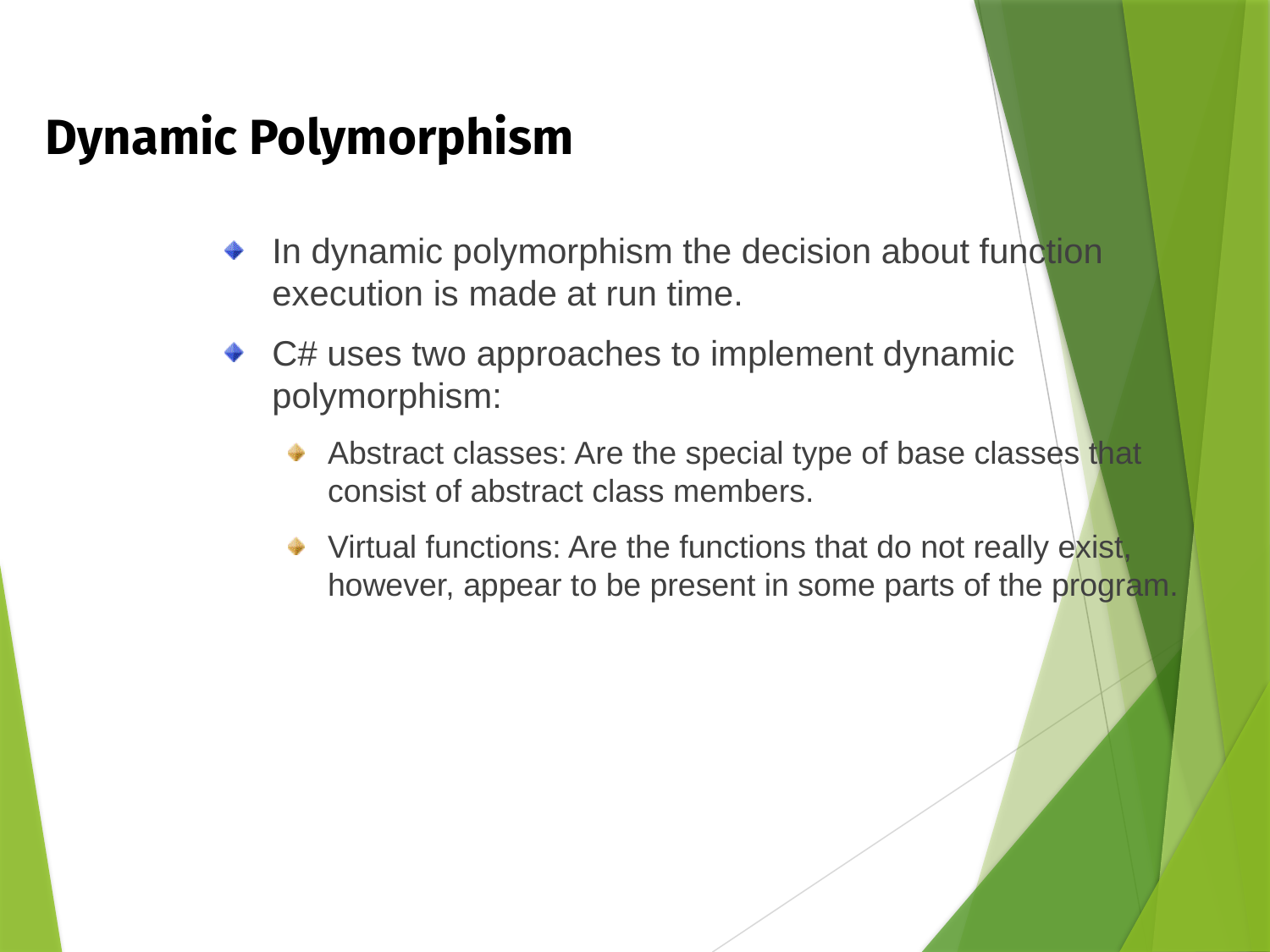

Dynamic Polymorphism
In dynamic polymorphism the decision about function execution is made at run time.
C# uses two approaches to implement dynamic polymorphism:
Abstract classes: Are the special type of base classes that consist of abstract class members.
Virtual functions: Are the functions that do not really exist, however, appear to be present in some parts of the program.